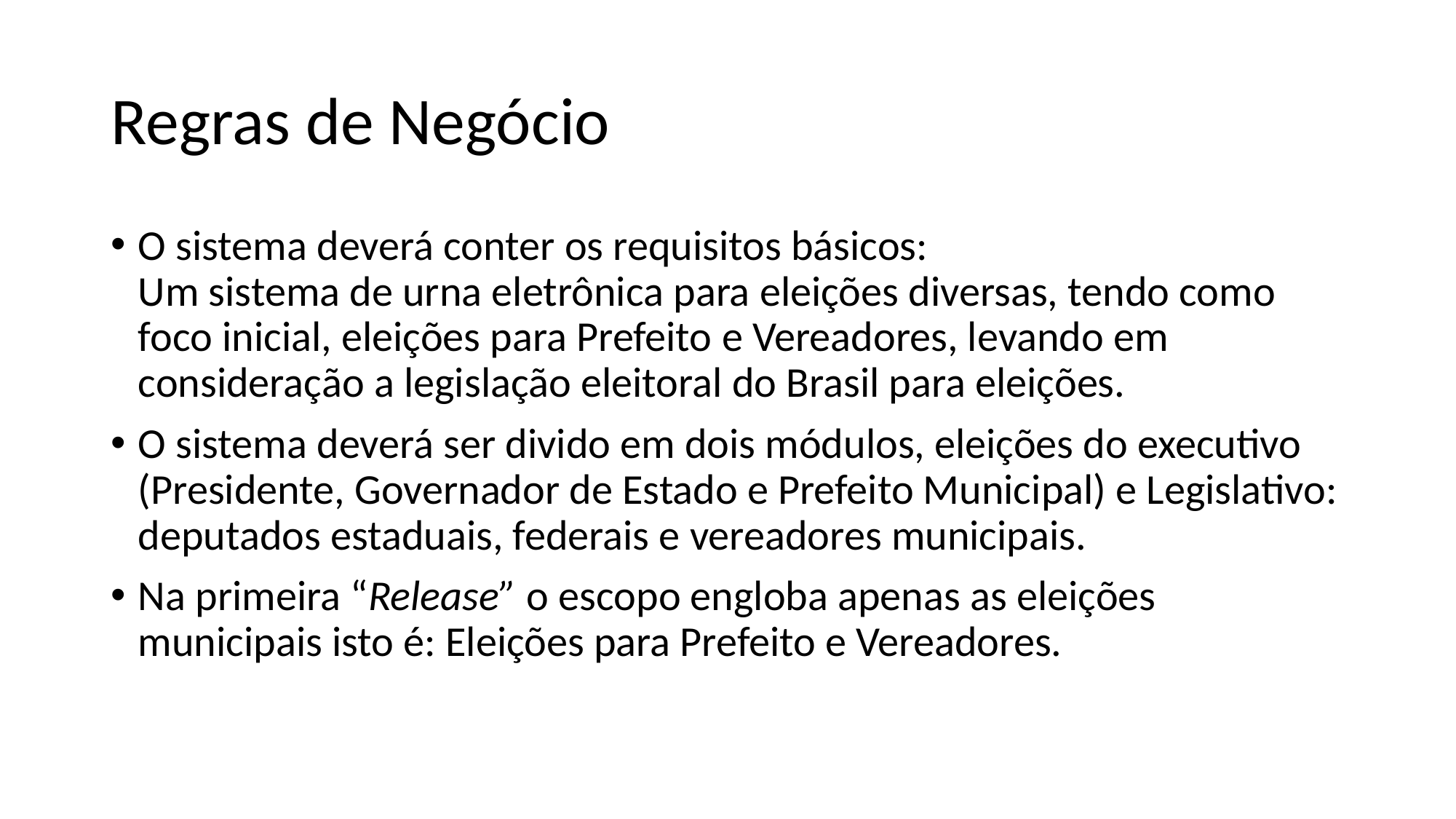

# Regras de Negócio
O sistema deverá conter os requisitos básicos:
Um sistema de urna eletrônica para eleições diversas, tendo como foco inicial, eleições para Prefeito e Vereadores, levando em consideração a legislação eleitoral do Brasil para eleições.
O sistema deverá ser divido em dois módulos, eleições do executivo (Presidente, Governador de Estado e Prefeito Municipal) e Legislativo: deputados estaduais, federais e vereadores municipais.
Na primeira “Release” o escopo engloba apenas as eleições municipais isto é: Eleições para Prefeito e Vereadores.